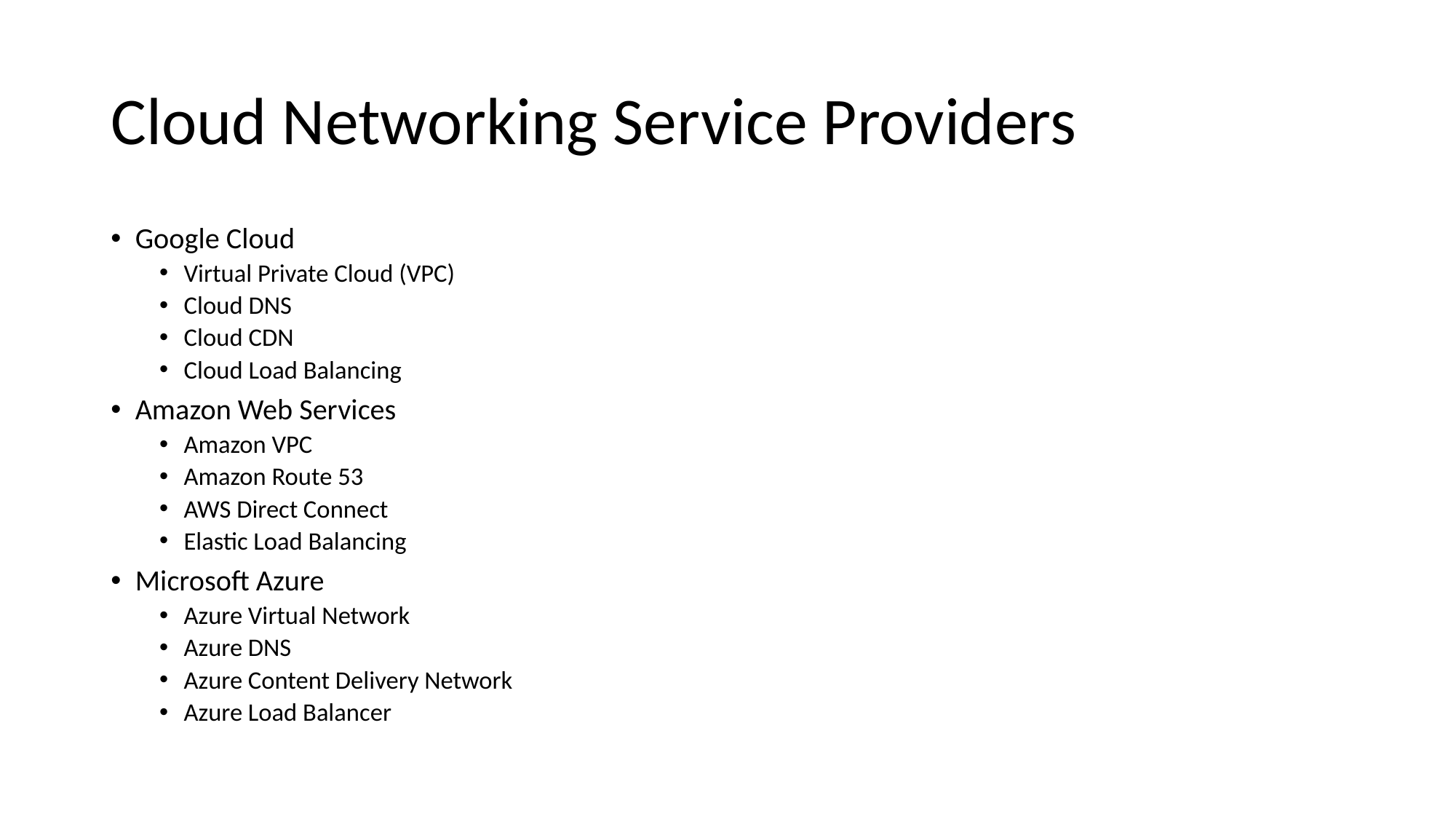

# Cloud Networking Service Providers
Google Cloud
Virtual Private Cloud (VPC)
Cloud DNS
Cloud CDN
Cloud Load Balancing
Amazon Web Services
Amazon VPC
Amazon Route 53
AWS Direct Connect
Elastic Load Balancing
Microsoft Azure
Azure Virtual Network
Azure DNS
Azure Content Delivery Network
Azure Load Balancer